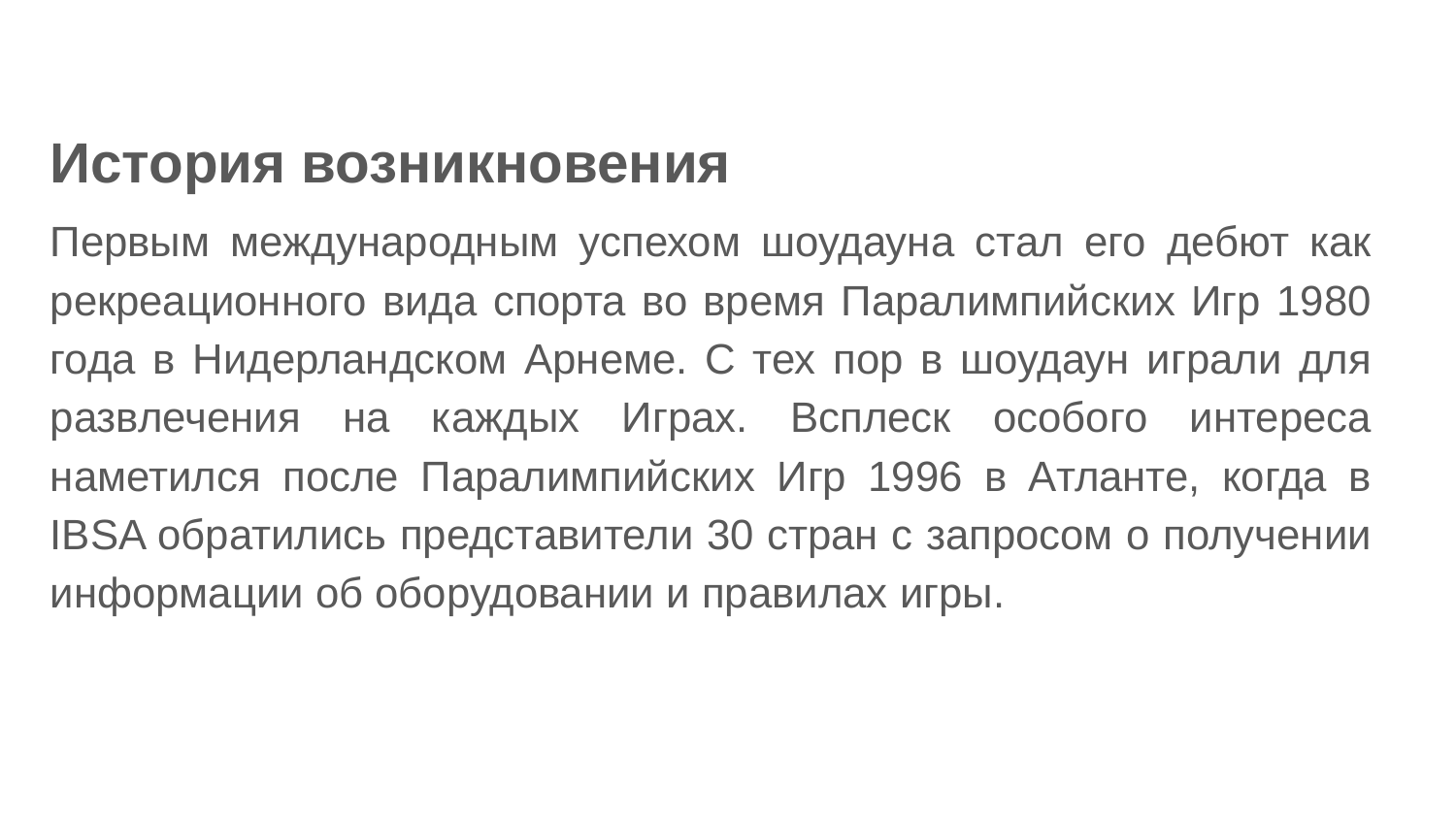

# История возникновения
Первым международным успехом шоудауна стал его дебют как рекреационного вида спорта во время Паралимпийских Игр 1980 года в Нидерландском Арнеме. С тех пор в шоудаун играли для развлечения на каждых Играх. Всплеск особого интереса наметился после Паралимпийских Игр 1996 в Атланте, когда в IBSA обратились представители 30 стран с запросом о получении информации об оборудовании и правилах игры.